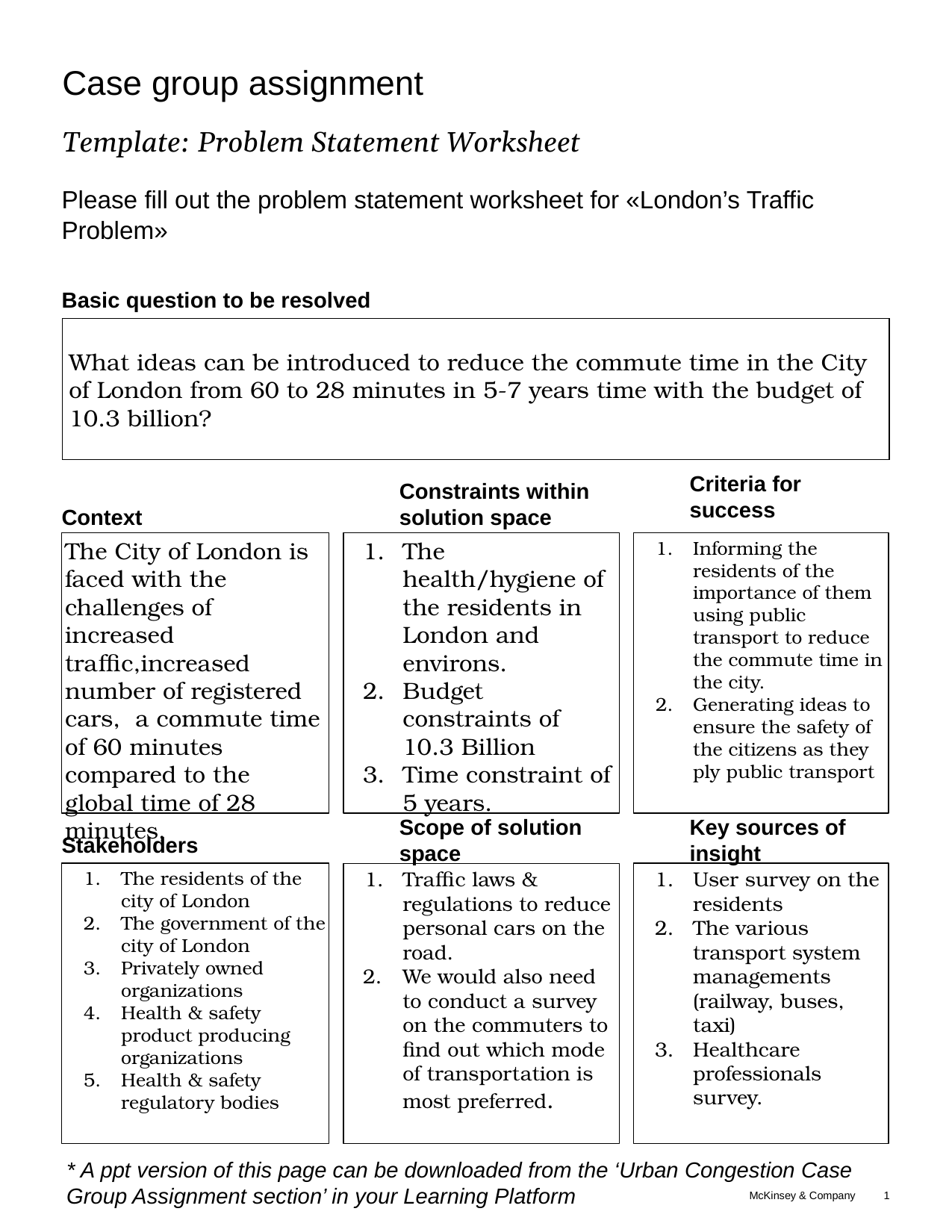

# Case group assignment
Template: Problem Statement Worksheet
Please fill out the problem statement worksheet for «London’s Traffic Problem»

Basic question to be resolved
What ideas can be introduced to reduce the commute time in the City of London from 60 to 28 minutes in 5-7 years time with the budget of 10.3 billion?
Criteria for      success
Constraints within
solution space
Context
The City of London is faced with the challenges of increased traffic,increased number of registered cars,  a commute time of 60 minutes compared to the global time of 28 minutes,
The health/hygiene of the residents in London and environs.
Budget constraints of 10.3 Billion
Time constraint of 5 years.
Informing the residents of the importance of them using public transport to reduce the commute time in the city.
Generating ideas to ensure the safety of the citizens as they ply public transport
Key sources of insight
Scope of solution space
Stakeholders
The residents of the city of London
The government of the city of London
Privately owned organizations
Health & safety product producing organizations
Health & safety regulatory bodies

User survey on the residents
The various transport system managements (railway, buses, taxi)
Healthcare professionals survey.

Traffic laws & regulations to reduce personal cars on the road.
We would also need to conduct a survey on the commuters to find out which mode of transportation is most preferred.
* A ppt version of this page can be downloaded from the ‘Urban Congestion Case Group Assignment section’ in your Learning Platform